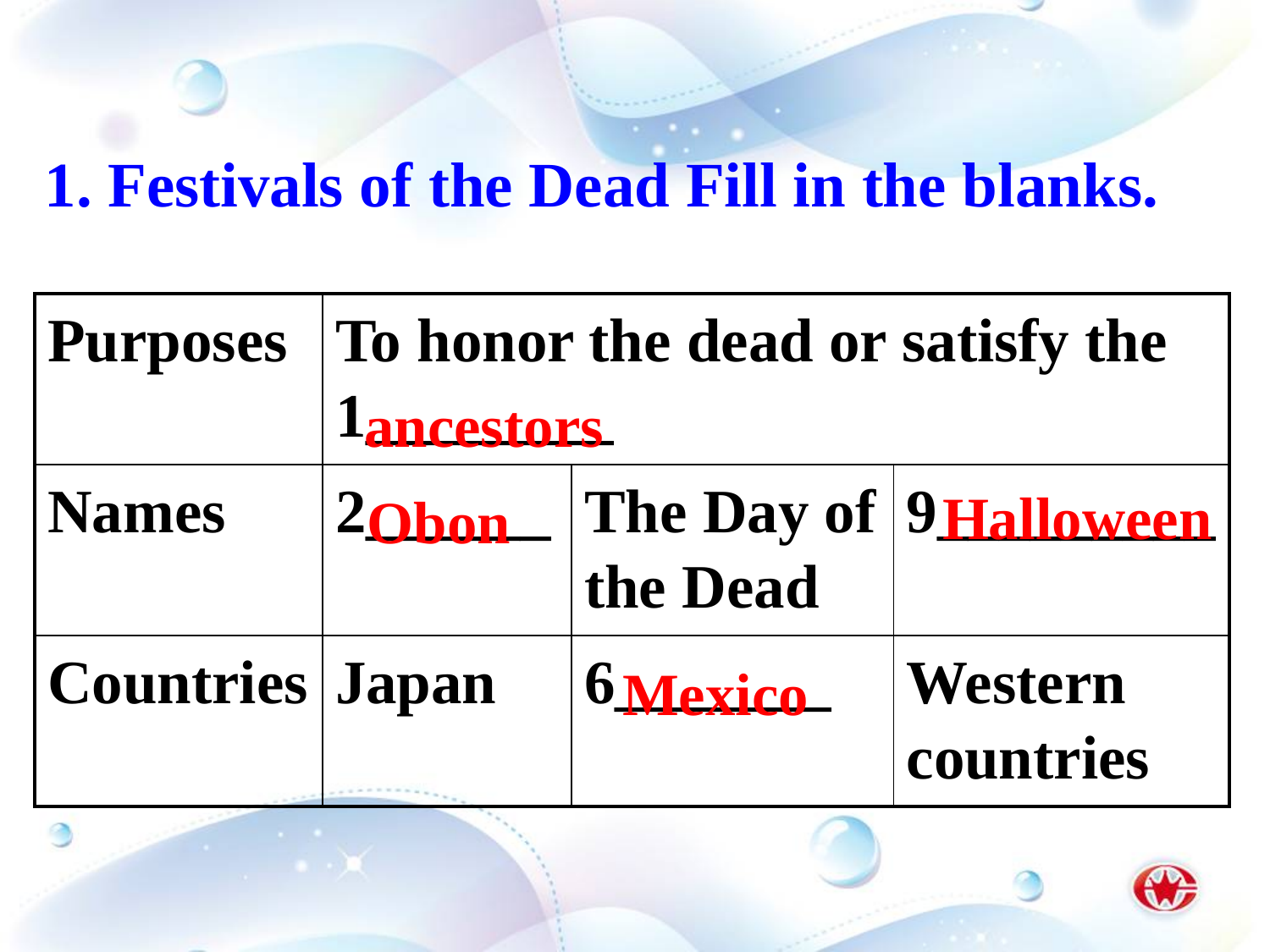

1. Festivals of the Dead Fill in the blanks.
| Purposes | To honor the dead or satisfy the 1\_\_\_\_\_\_\_\_ |  |  |
| --- | --- | --- | --- |
| Names | 2\_\_\_\_\_\_ | The Day of the Dead | 9\_\_\_\_\_\_\_\_\_ |
| Countries | Japan | 6\_\_\_\_\_\_\_ | Western countries |
ancestors
Halloween
Obon
Mexico